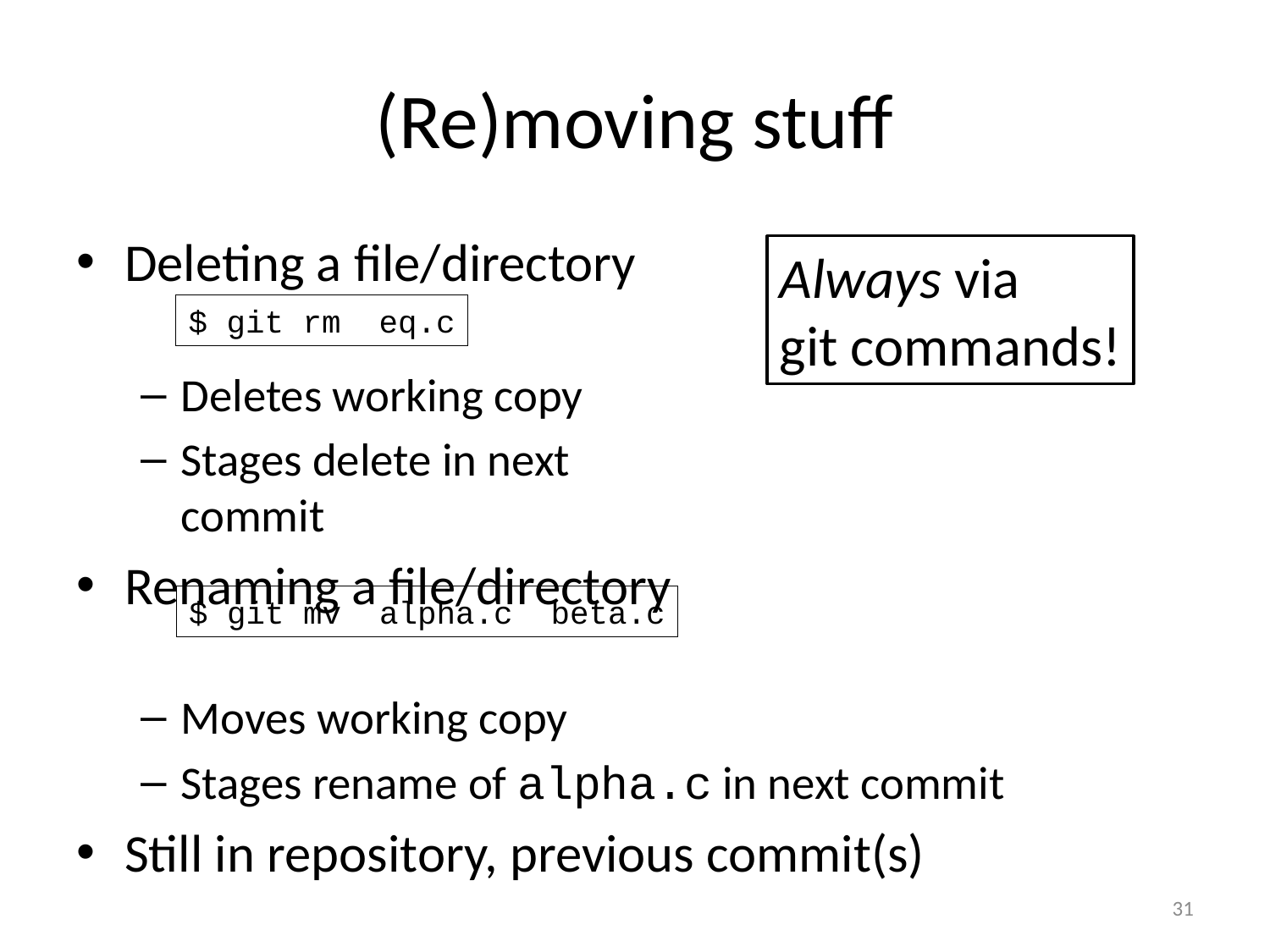

# (Re)moving stuff
Deleting a file/directory
Deletes working copy
Stages delete in next
commit
Renaming a file/directory
Moves working copy
Stages rename of alpha.c in next commit
Still in repository, previous commit(s)
Always via
git commands!
$ git rm  eq.c
$ git mv  alpha.c  beta.c
31